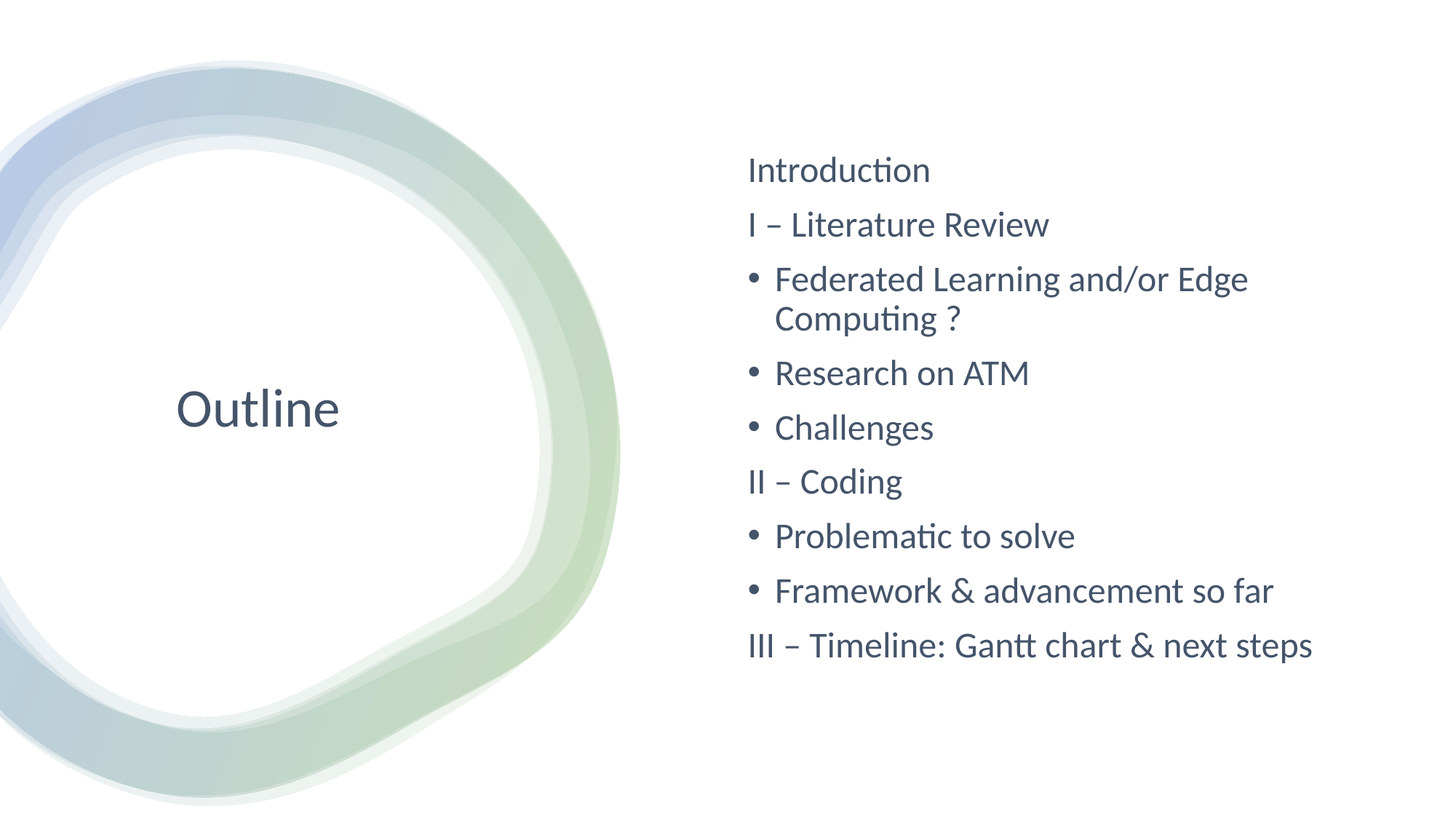

Introduction
I – Literature Review
Federated Learning and/or Edge Computing ?
Research on ATM
Challenges
II – Coding
Problematic to solve
Framework & advancement so far
III – Timeline: Gantt chart & next steps
# Outline
3